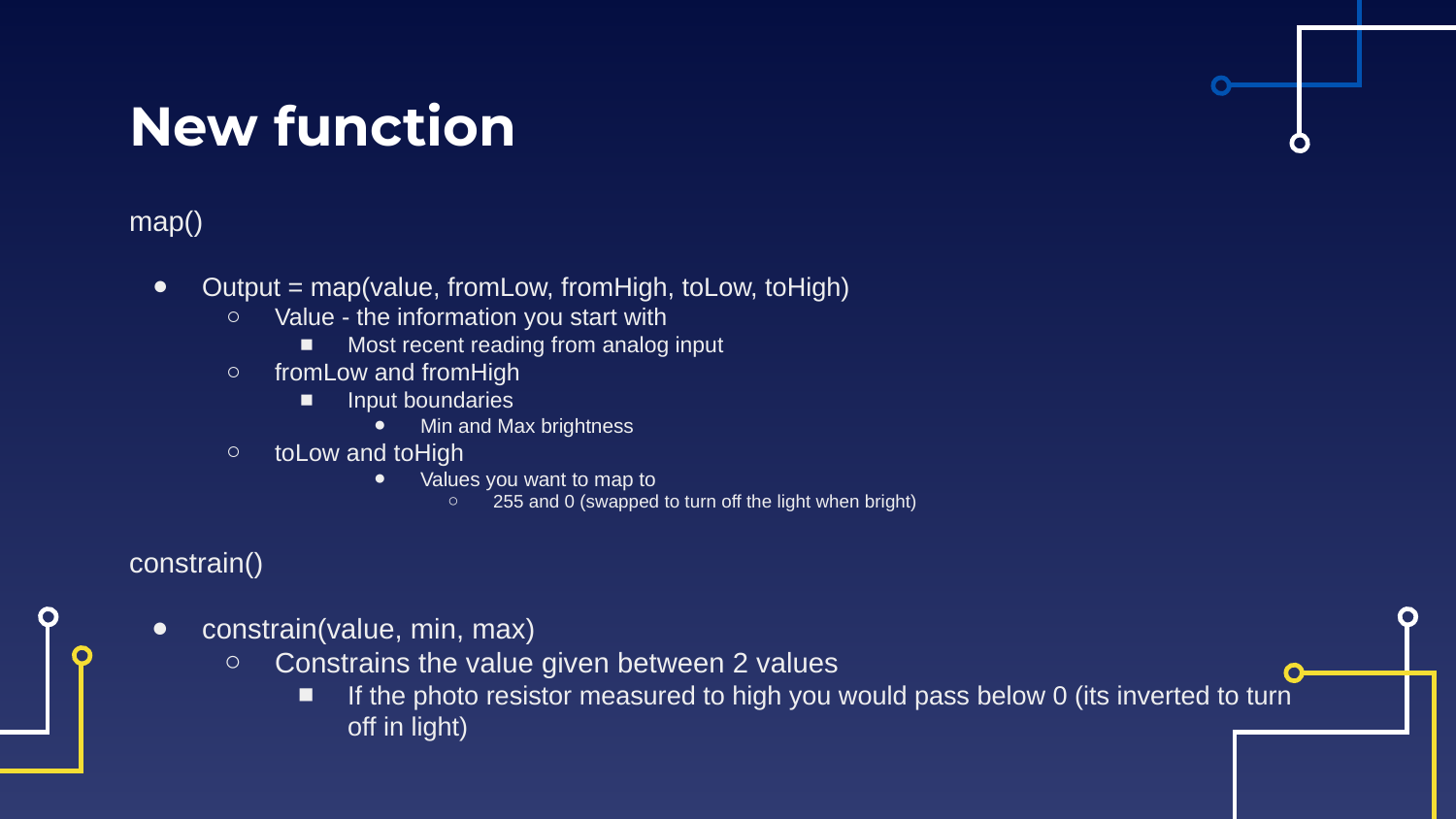

# New function
map()
Output = map(value, fromLow, fromHigh, toLow, toHigh)
Value - the information you start with
Most recent reading from analog input
fromLow and fromHigh
Input boundaries
Min and Max brightness
toLow and toHigh
Values you want to map to
255 and 0 (swapped to turn off the light when bright)
constrain()
constrain(value, min, max)
Constrains the value given between 2 values
If the photo resistor measured to high you would pass below 0 (its inverted to turn off in light)